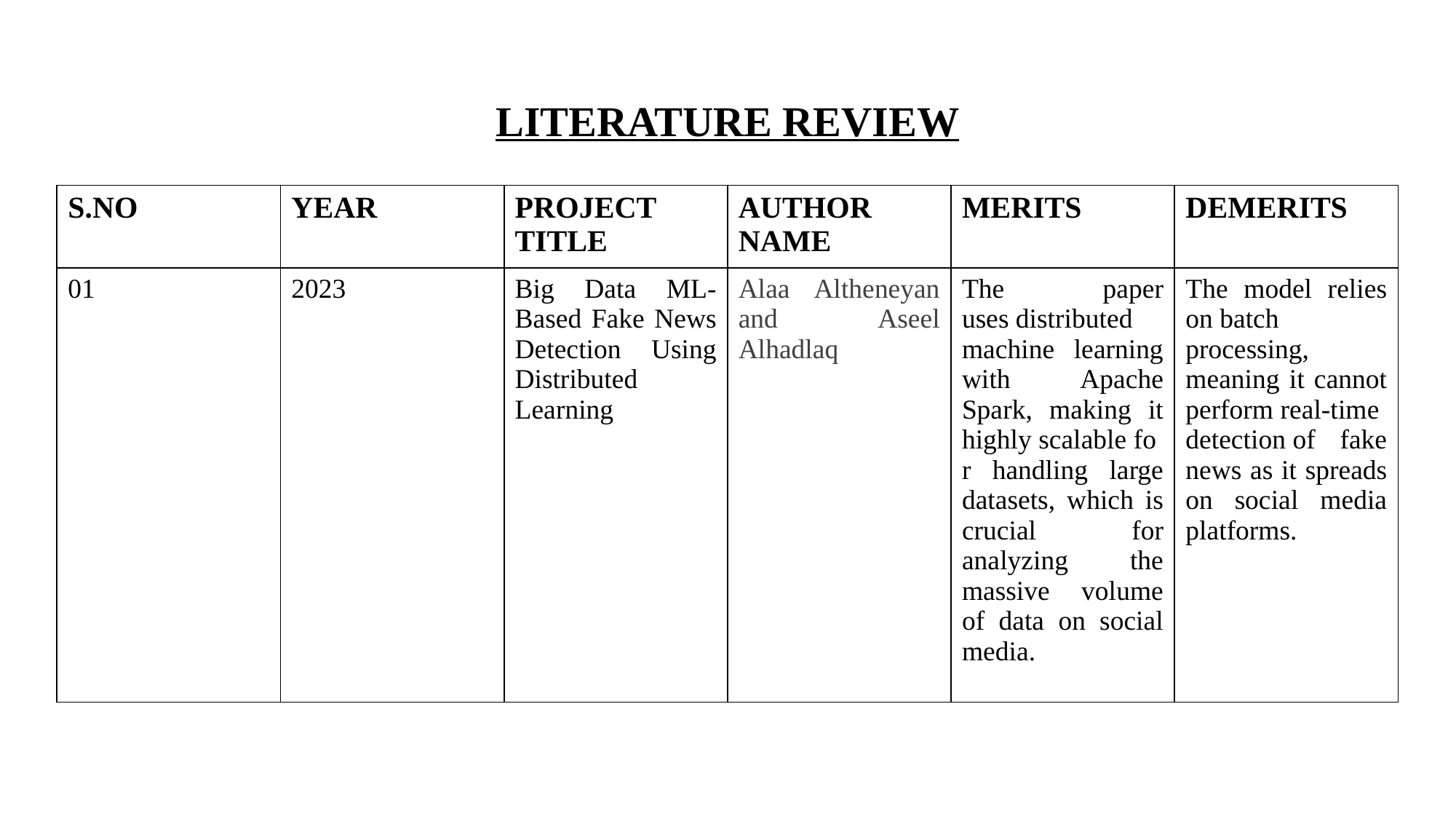

# LITERATURE REVIEW
| S.NO | YEAR | PROJECT TITLE | AUTHOR NAME | MERITS | DEMERITS |
| --- | --- | --- | --- | --- | --- |
| 01 | 2023 | Big Data ML- Based Fake News Detection Using Distributed Learning | Alaa Altheneyan and Aseel Alhadlaq | The paper uses distributed machine learning with Apache Spark, making it highly scalable for handling large datasets, which is crucial for analyzing the massive volume of data on social media. | The model relies on batch processing, meaning it cannot perform real-time detection of fake news as it spreads on social media platforms. |